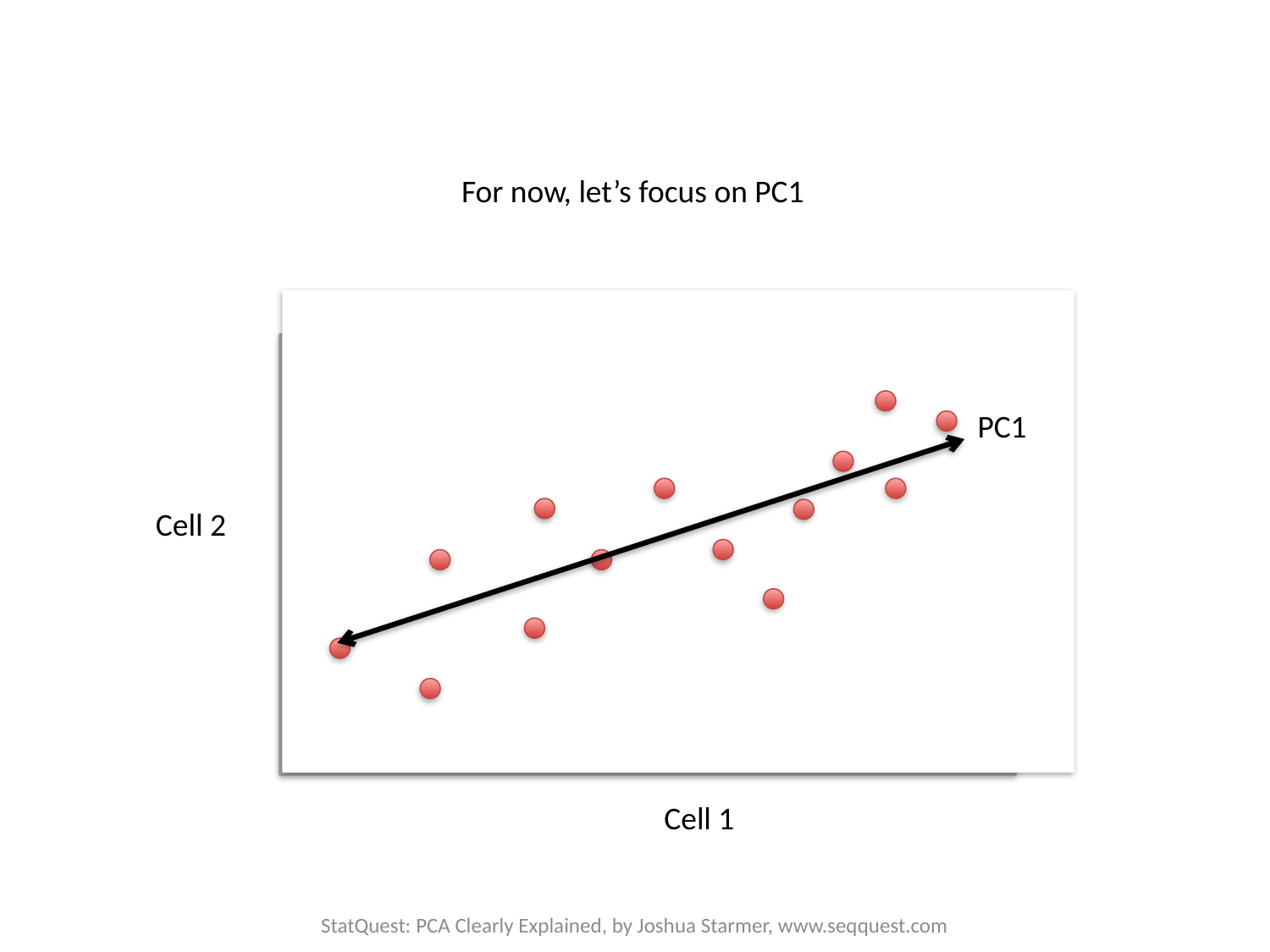

For now, let’s focus on PC1

PC1
Cell 2
Cell 1
StatQuest: PCA Clearly Explained, by Joshua Starmer, www.seqquest.com